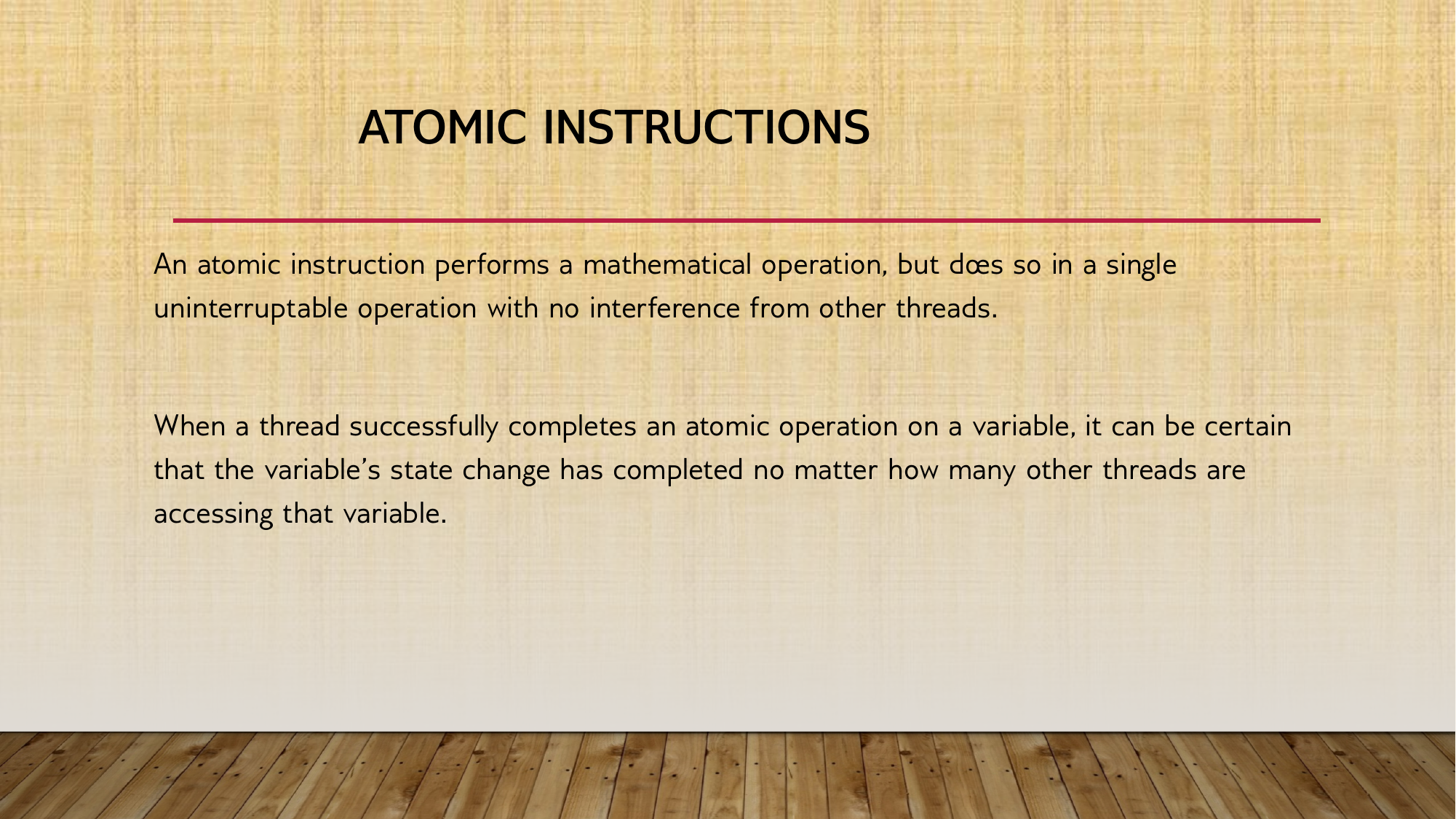

# Atomic instructions
An atomic instruction performs a mathematical operation, but does so in a single uninterruptable operation with no interference from other threads.

When a thread successfully completes an atomic operation on a variable, it can be certain that the variable’s state change has completed no matter how many other threads are accessing that variable.